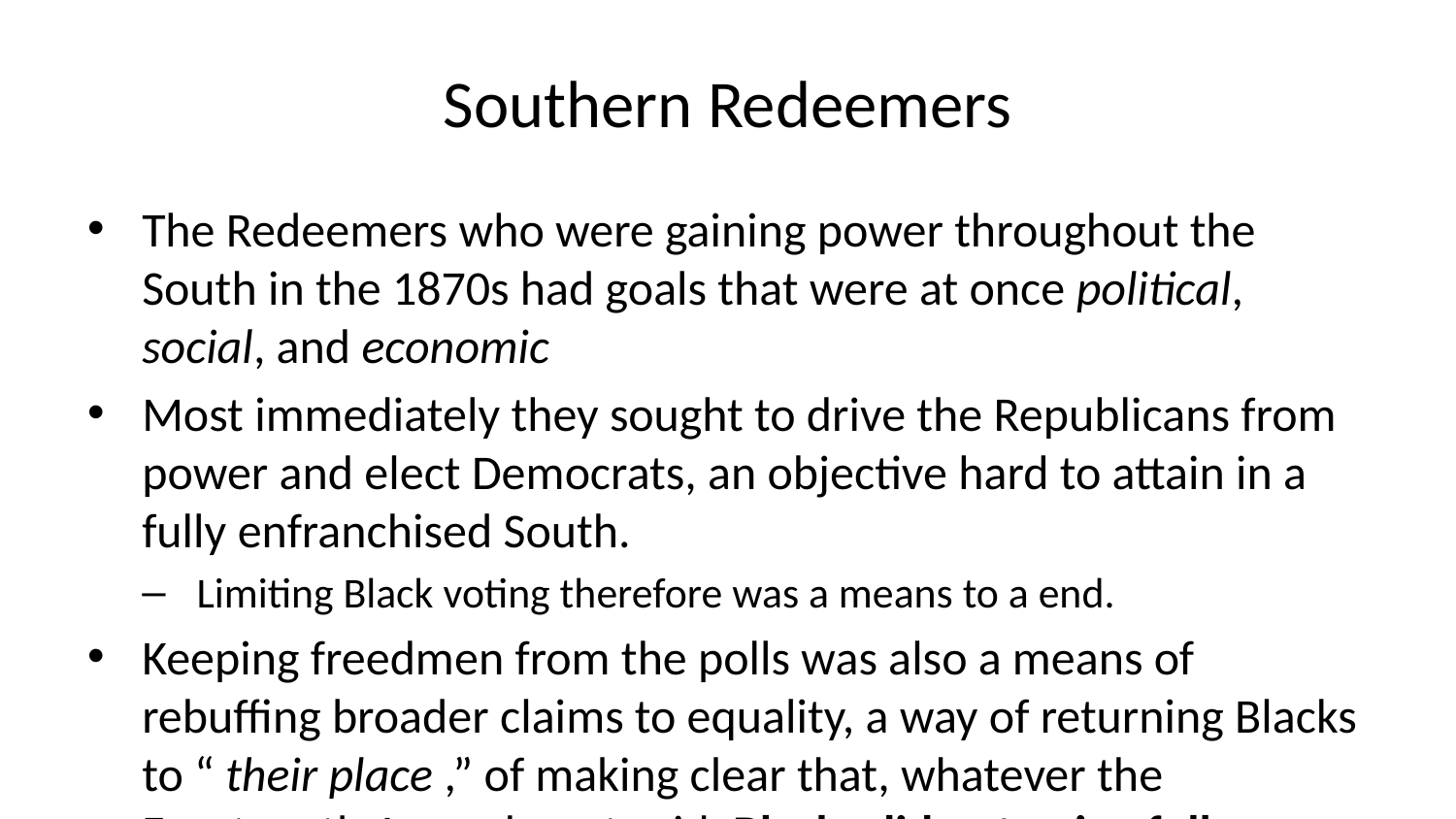

# Southern Redeemers
The Redeemers who were gaining power throughout the South in the 1870s had goals that were at once political, social, and economic
Most immediately they sought to drive the Republicans from power and elect Democrats, an objective hard to attain in a fully enfranchised South.
Limiting Black voting therefore was a means to a end.
Keeping freedmen from the polls was also a means of rebuffing broader claims to equality, a way of returning Blacks to “ their place ,” of making clear that, whatever the Fourteenth Amendment said, Blacks did not enjoy full citizenship